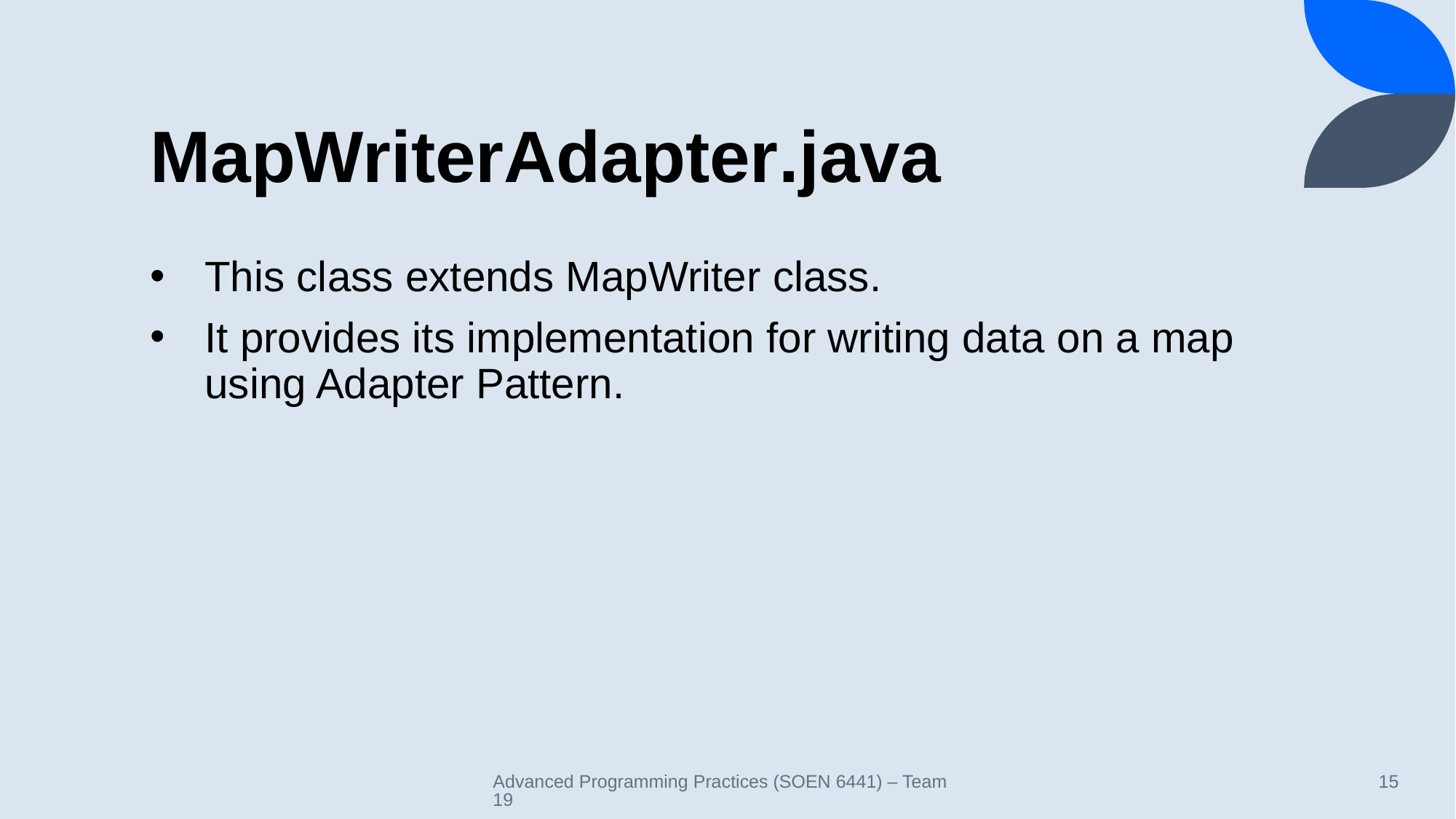

# MapWriterAdapter.java
This class extends MapWriter class.
It provides its implementation for writing data on a map using Adapter Pattern.

Advanced Programming Practices (SOEN 6441) – Team 19
15